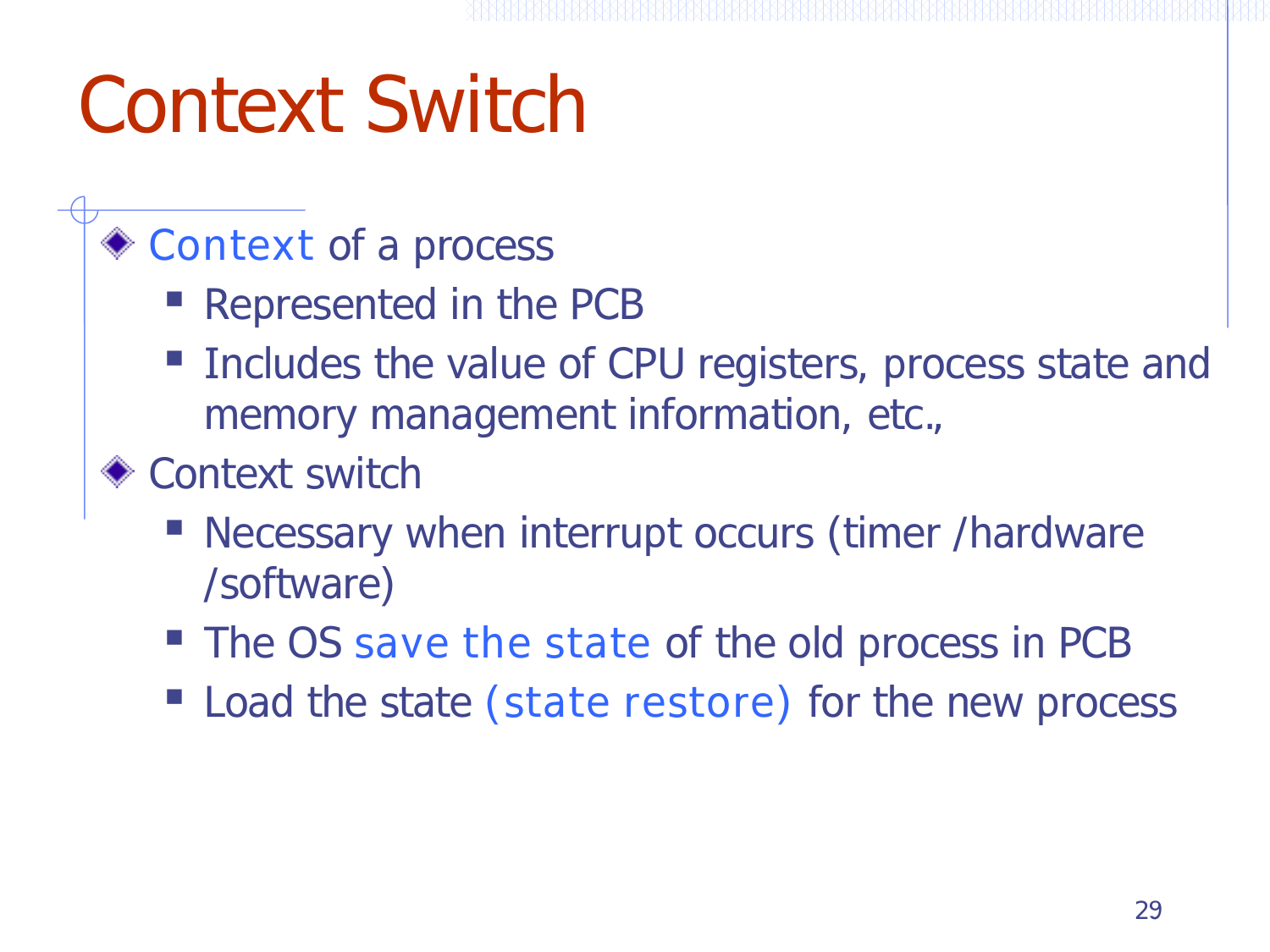

# Context Switch
Context of a process
Represented in the PCB
Includes the value of CPU registers, process state and memory management information, etc.,
Context switch
Necessary when interrupt occurs (timer /hardware /software)
The OS save the state of the old process in PCB
Load the state (state restore) for the new process
29